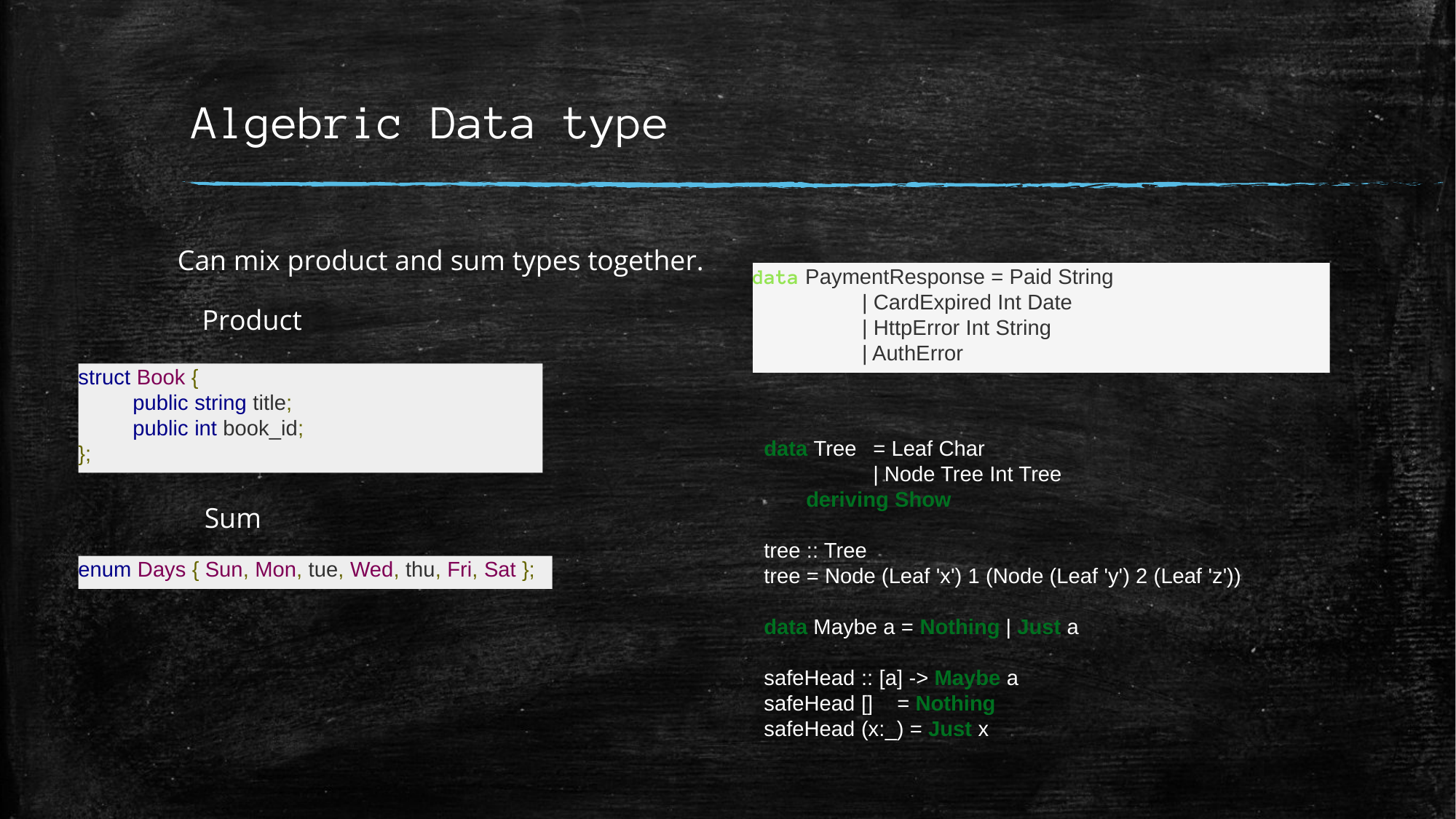

# Algebric Data type

Can mix product and sum types together.
data PaymentResponse = Paid String
	| CardExpired Int Date
	| HttpError Int String
	| AuthError
Product
struct Book {
public string title;
public int book_id;
};
data Tree 	= Leaf Char
	| Node Tree Int Tree
       deriving Show

tree :: Tree
tree = Node (Leaf 'x') 1 (Node (Leaf 'y') 2 (Leaf 'z'))

data Maybe a = Nothing | Just a

safeHead :: [a] -> Maybe a
safeHead []    = Nothing
safeHead (x:_) = Just x
Sum
enum Days { Sun, Mon, tue, Wed, thu, Fri, Sat };